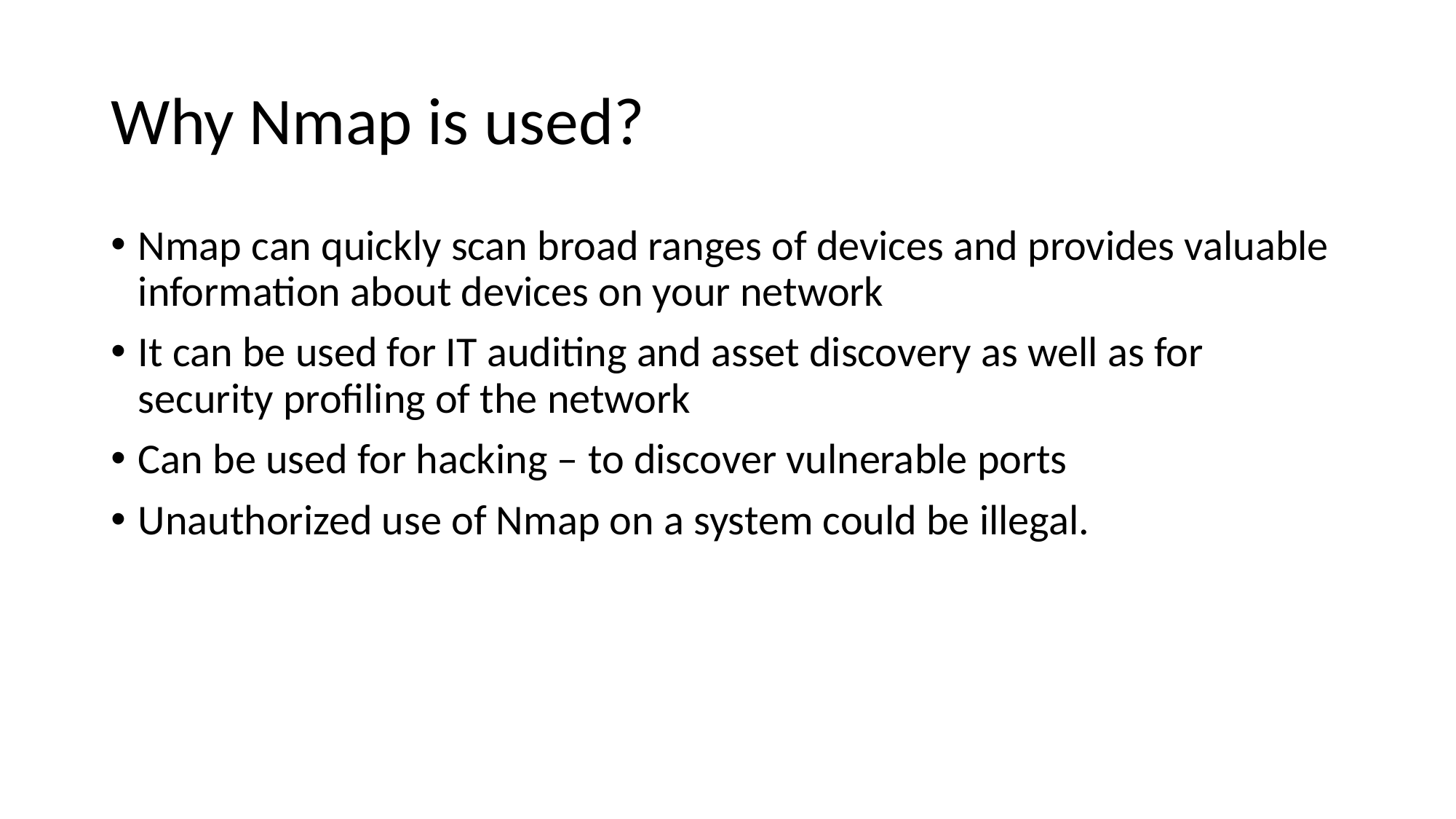

# Why Nmap is used?
Nmap can quickly scan broad ranges of devices and provides valuable information about devices on your network
It can be used for IT auditing and asset discovery as well as for security profiling of the network
Can be used for hacking – to discover vulnerable ports
Unauthorized use of Nmap on a system could be illegal.